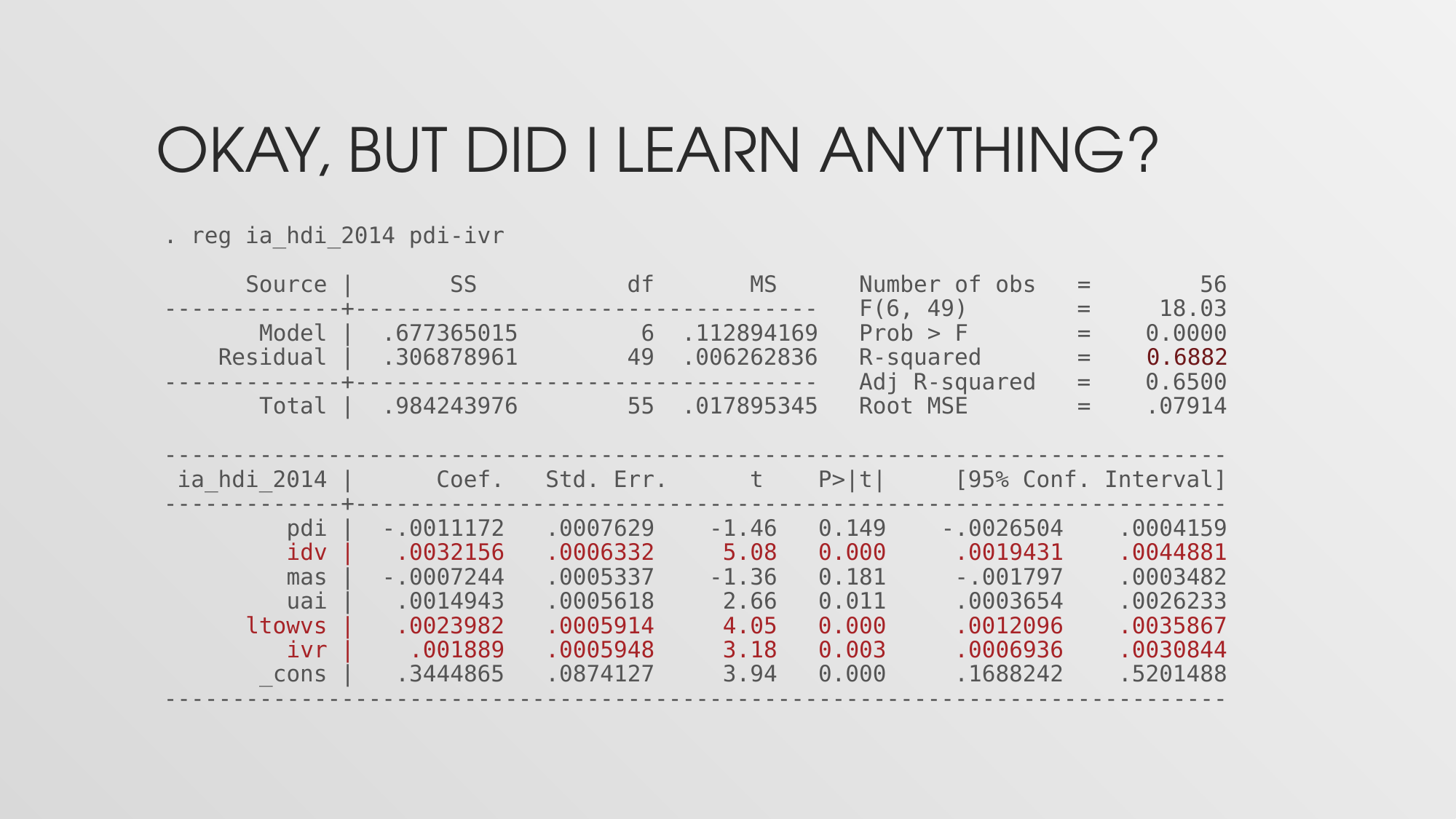

# Okay, but did I learn anything?
. reg ia_hdi_2014 pdi-ivr

      Source |       SS           df       MS      Number of obs   =        56
-------------+----------------------------------   F(6, 49)        =     18.03
       Model |  .677365015         6  .112894169   Prob > F        =    0.0000
    Residual |  .306878961        49  .006262836   R-squared       =    0.6882
-------------+----------------------------------   Adj R-squared   =    0.6500
       Total |  .984243976        55  .017895345   Root MSE        =    .07914

------------------------------------------------------------------------------
 ia_hdi_2014 |      Coef.   Std. Err.      t    P>|t|     [95% Conf. Interval]
-------------+----------------------------------------------------------------
         pdi |  -.0011172   .0007629    -1.46   0.149    -.0026504    .0004159
         idv |   .0032156   .0006332     5.08   0.000     .0019431    .0044881
         mas |  -.0007244   .0005337    -1.36   0.181     -.001797    .0003482
         uai |   .0014943   .0005618     2.66   0.011     .0003654    .0026233
      ltowvs |   .0023982   .0005914     4.05   0.000     .0012096    .0035867
         ivr |    .001889   .0005948     3.18   0.003     .0006936    .0030844
       _cons |   .3444865   .0874127     3.94   0.000     .1688242    .5201488
------------------------------------------------------------------------------